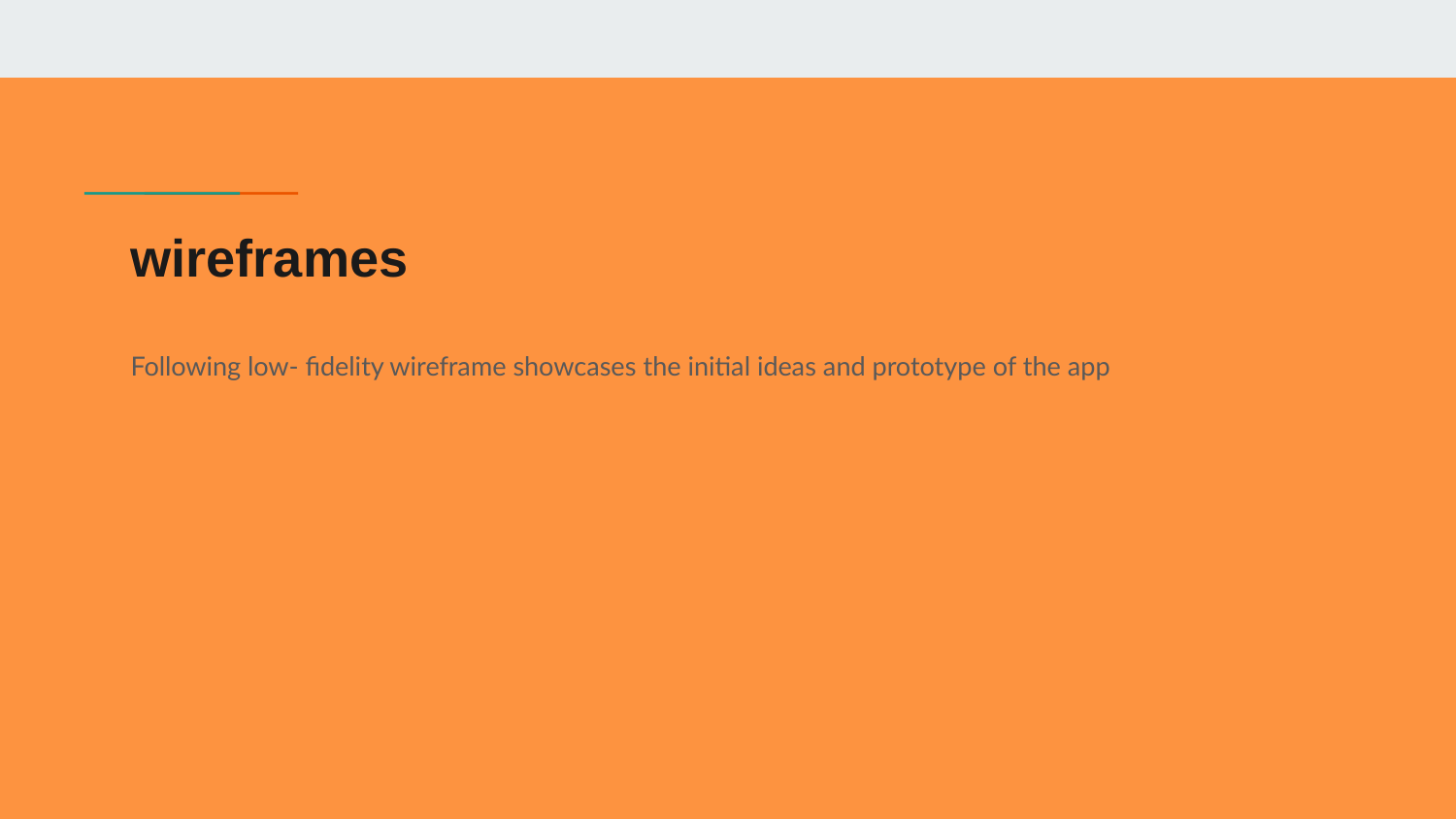

# wireframes
Following low- fidelity wireframe showcases the initial ideas and prototype of the app